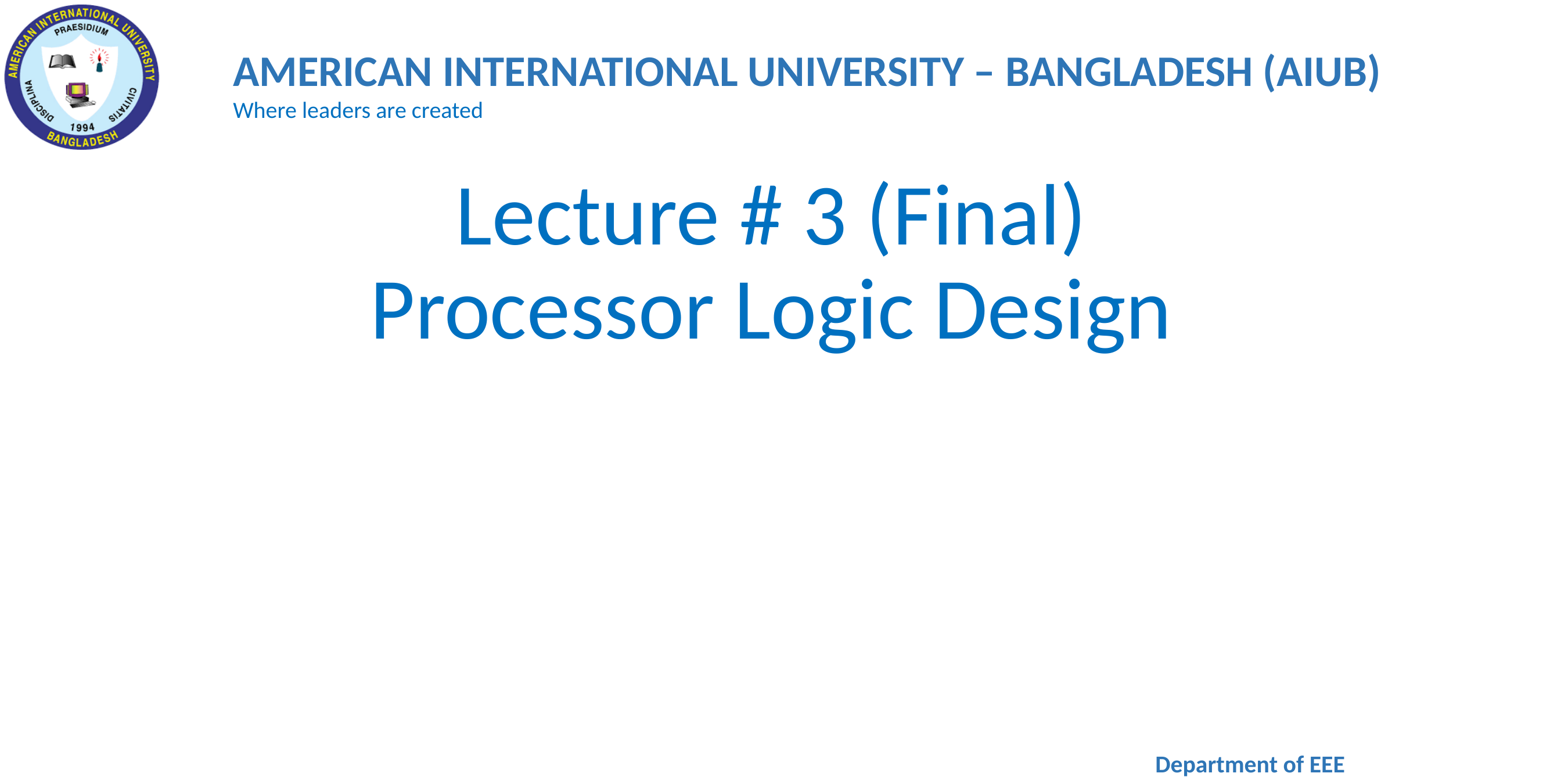

# Lecture # 3 (Final) Processor Logic Design